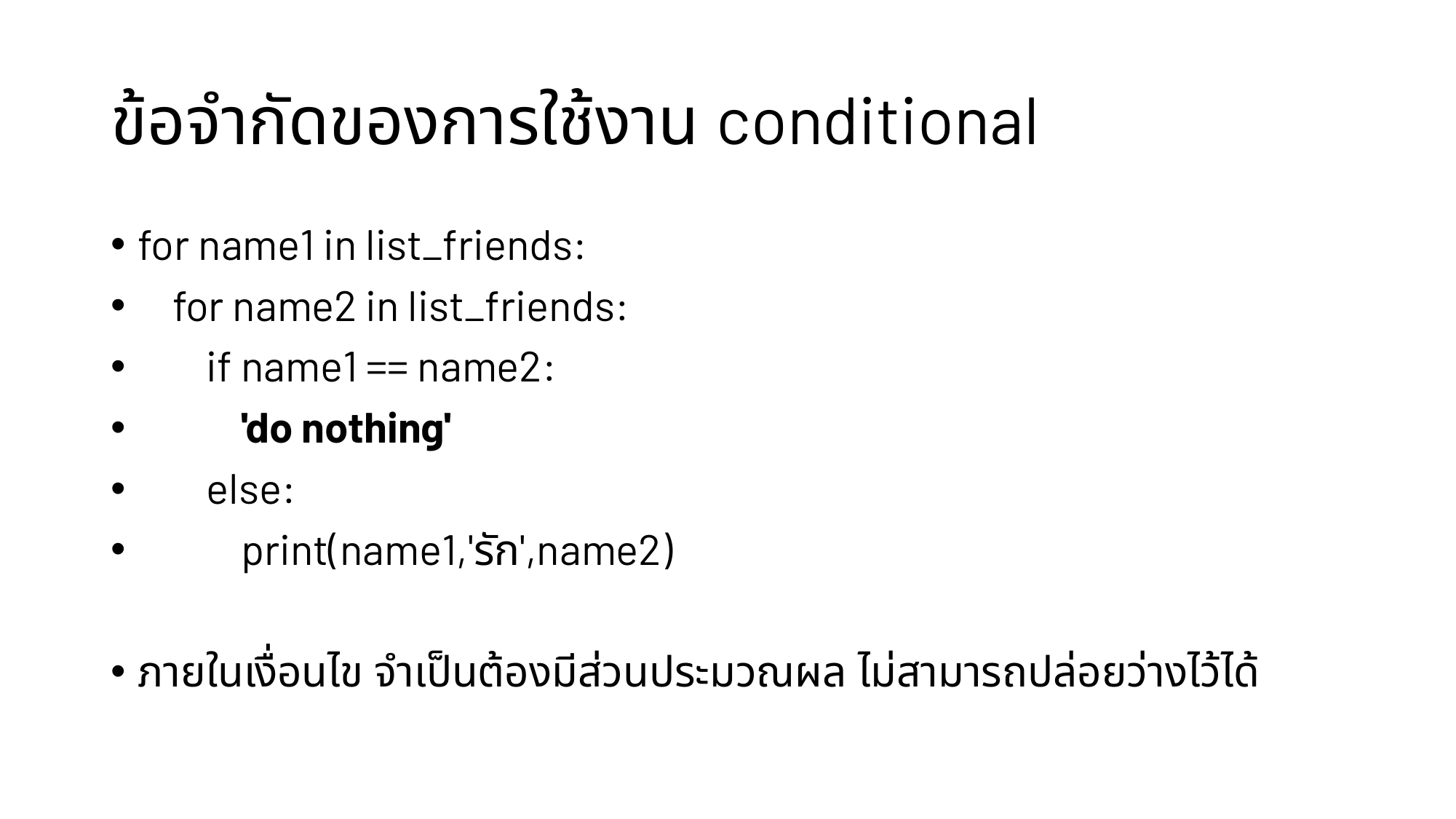

# ข้อจำกัดของการใช้งาน conditional
for name1 in list_friends:
    for name2 in list_friends:
        if name1 == name2:
            'do nothing'
        else:
            print(name1,'รัก',name2)

ภายในเงื่อนไข จำเป็นต้องมีส่วนประมวณผล ไม่สามารถปล่อยว่างไว้ได้